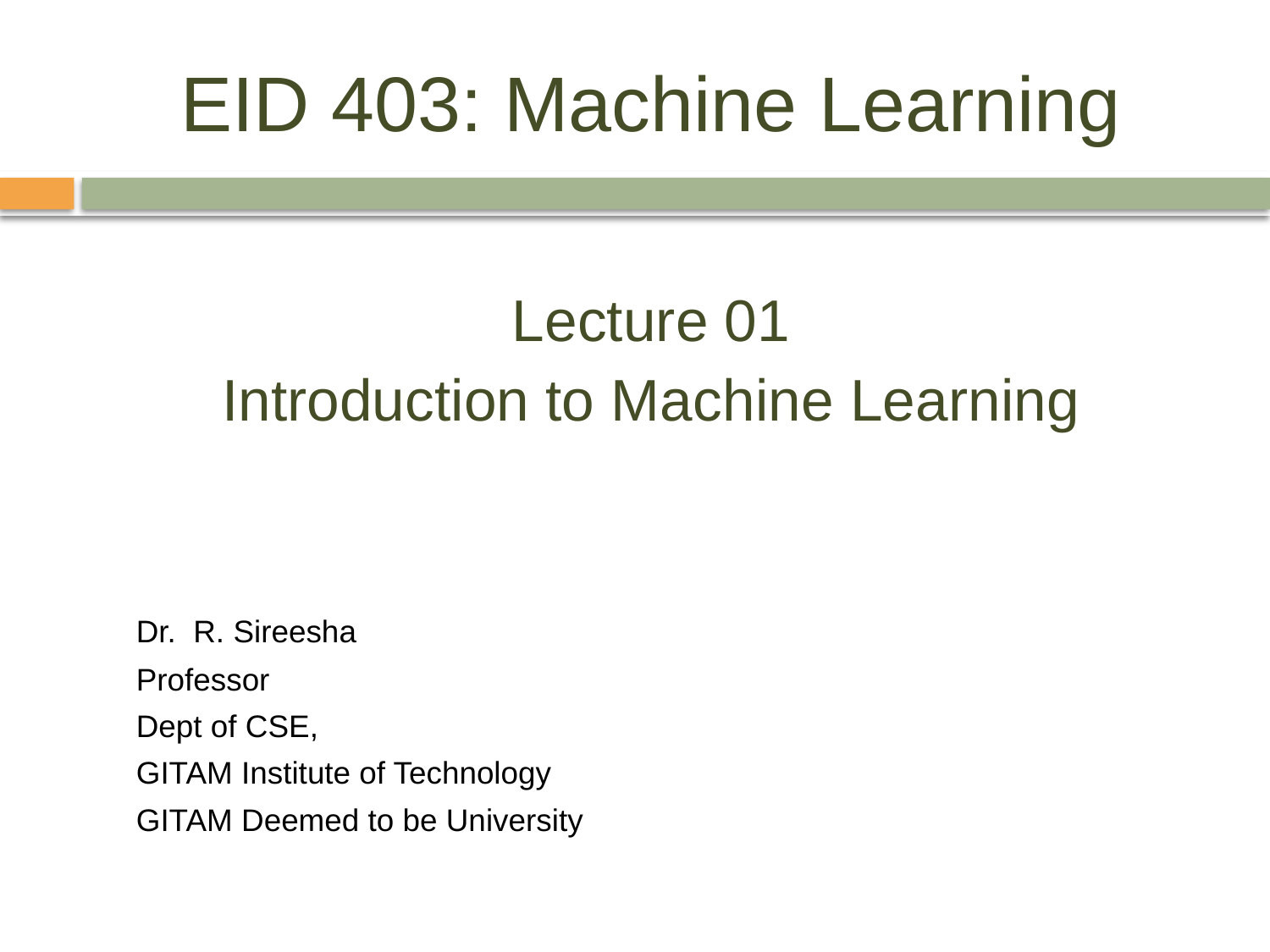

# EID 403: Machine Learning

Lecture 01
Introduction to Machine Learning

					Dr.  R. Sireesha
					Professor
					Dept of CSE,
					GITAM Institute of Technology
					GITAM Deemed to be University